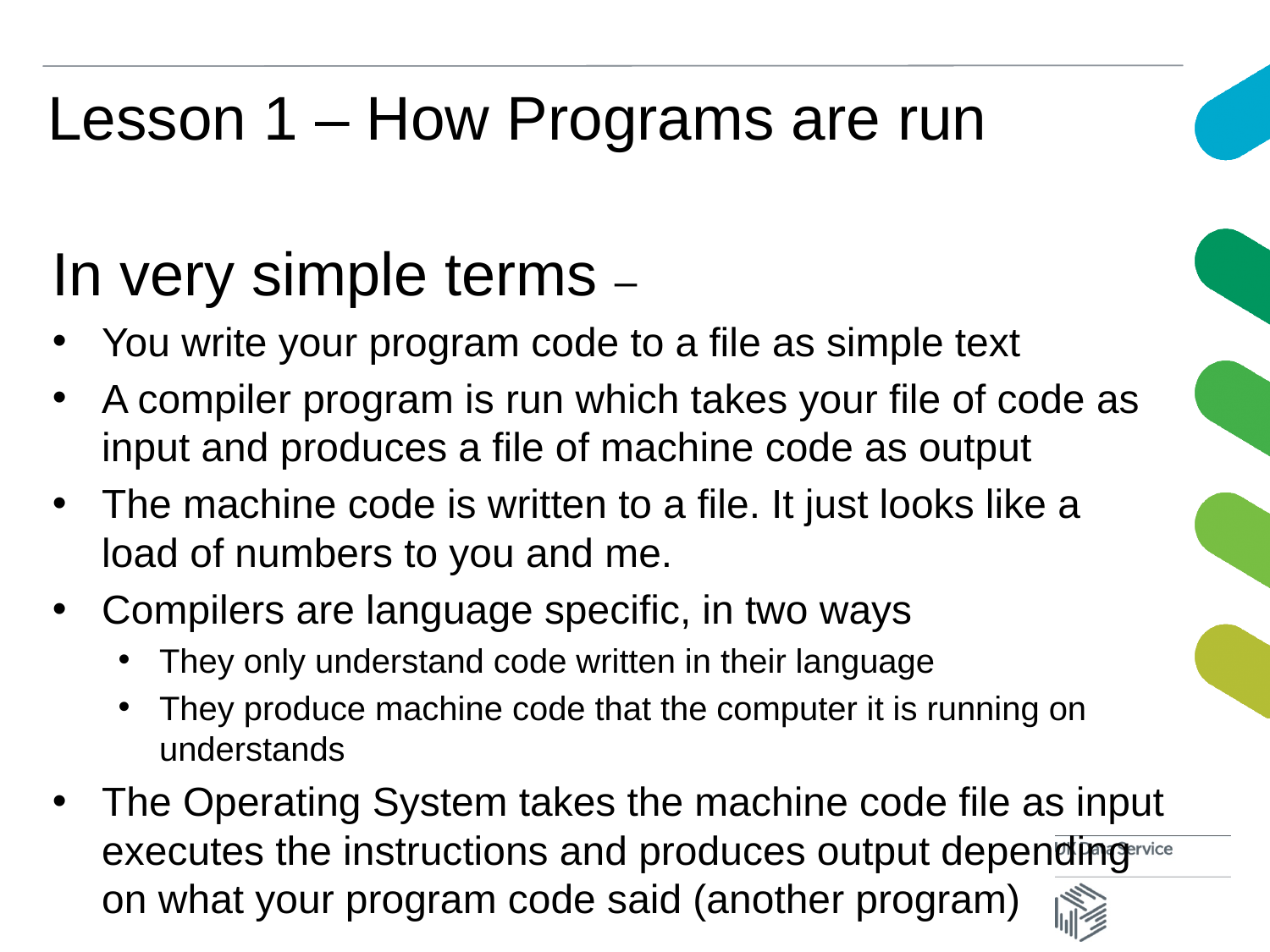

# Lesson 1 – How Programs are run
In very simple terms –
You write your program code to a file as simple text
A compiler program is run which takes your file of code as input and produces a file of machine code as output
The machine code is written to a file. It just looks like a load of numbers to you and me.
Compilers are language specific, in two ways
They only understand code written in their language
They produce machine code that the computer it is running on understands
The Operating System takes the machine code file as input executes the instructions and produces output depending on what your program code said (another program)